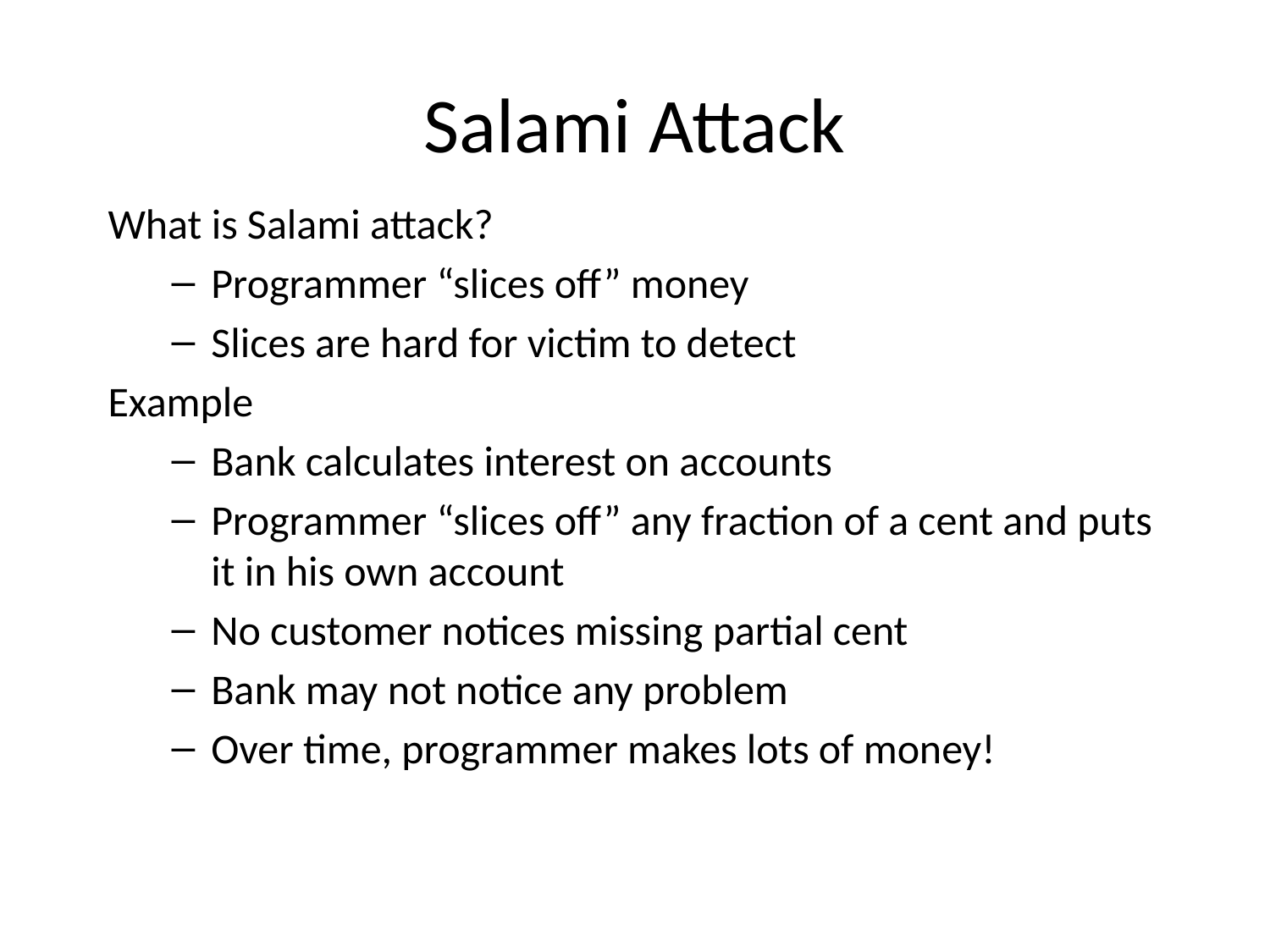

# Salami Attack
What is Salami attack?
Programmer “slices off” money
Slices are hard for victim to detect
Example
Bank calculates interest on accounts
Programmer “slices off” any fraction of a cent and puts it in his own account
No customer notices missing partial cent
Bank may not notice any problem
Over time, programmer makes lots of money!